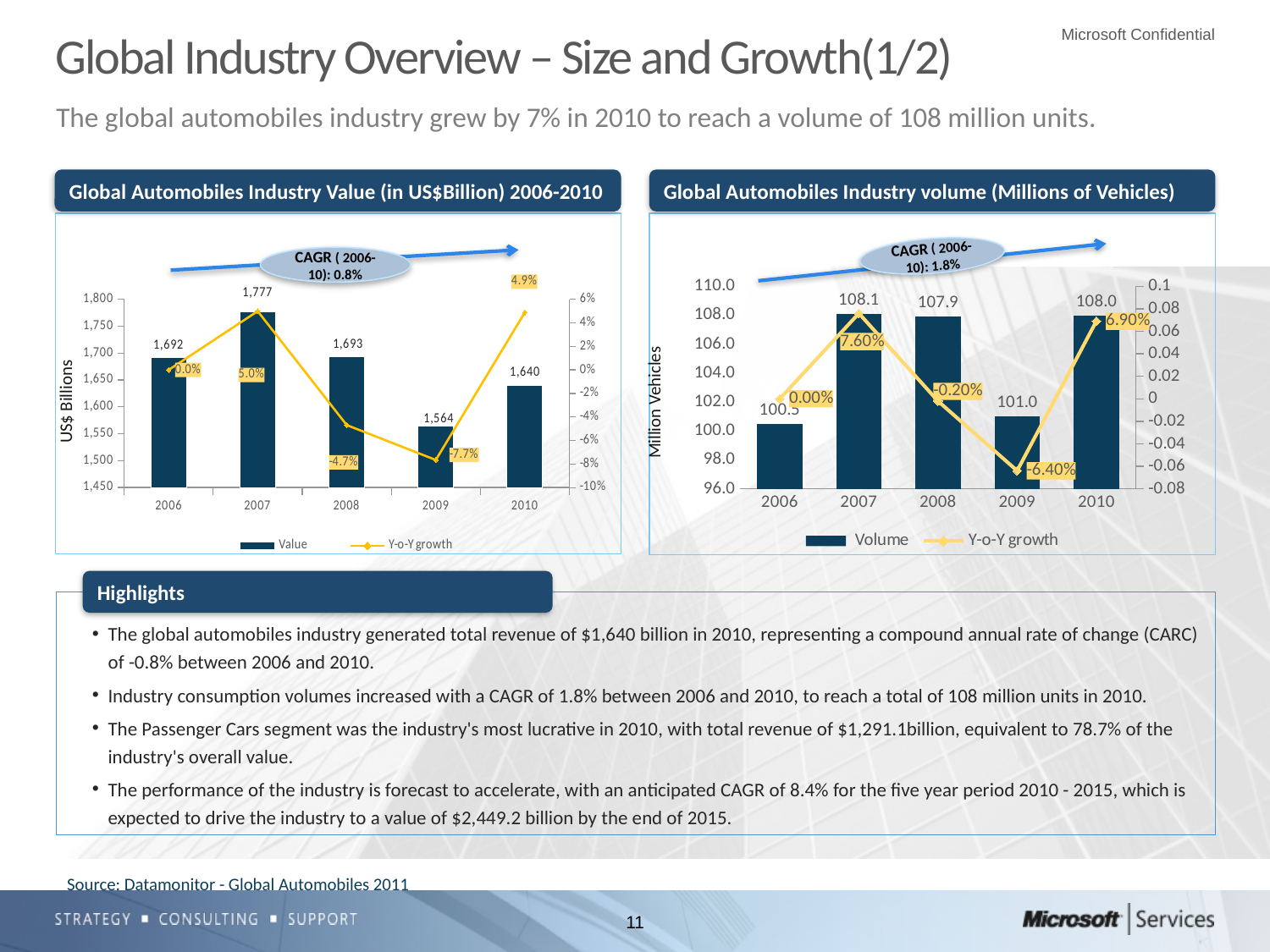

# Global Industry Overview – Size and Growth(1/2)
The global automobiles industry grew by 7% in 2010 to reach a volume of 108 million units.
Global Automobiles Industry Value (in US$Billion) 2006-2010
Global Automobiles Industry volume (Millions of Vehicles)

CAGR ( 2006-10): 1.8%
CAGR ( 2006-10): 0.8%

### Chart

| Category |  Volume  | Y-o-Y growth |
|---|---|---|
| 2006 | 100.5 | 0.0 |
| 2007 | 108.1 | 0.076 |
| 2008 | 107.9 | -0.002 |
| 2009 | 101.0 | -0.064 |
| 2010 | 108.0 | 0.069 |

### Chart

| Category | Value | Y-o-Y growth |
|---|---|---|
| 2006 | 1692.0 | 0.0 |
| 2007 | 1776.5 | 0.049940898345153695 |
| 2008 | 1693.2 | -0.04688995215310998 |
| 2009 | 1563.6 | -0.07654145995747708 |
| 2010 | 1640.0 | 0.04886160143259155 |
US$ Billions
Million Vehicles
Highlights
The global automobiles industry generated total revenue of $1,640 billion in 2010, representing a compound annual rate of change (CARC) of -0.8% between 2006 and 2010.
Industry consumption volumes increased with a CAGR of 1.8% between 2006 and 2010, to reach a total of 108 million units in 2010.
The Passenger Cars segment was the industry's most lucrative in 2010, with total revenue of $1,291.1billion, equivalent to 78.7% of the industry's overall value.
The performance of the industry is forecast to accelerate, with an anticipated CAGR of 8.4% for the five year period 2010 - 2015, which is expected to drive the industry to a value of $2,449.2 billion by the end of 2015.
Source: Datamonitor - Global Automobiles 2011